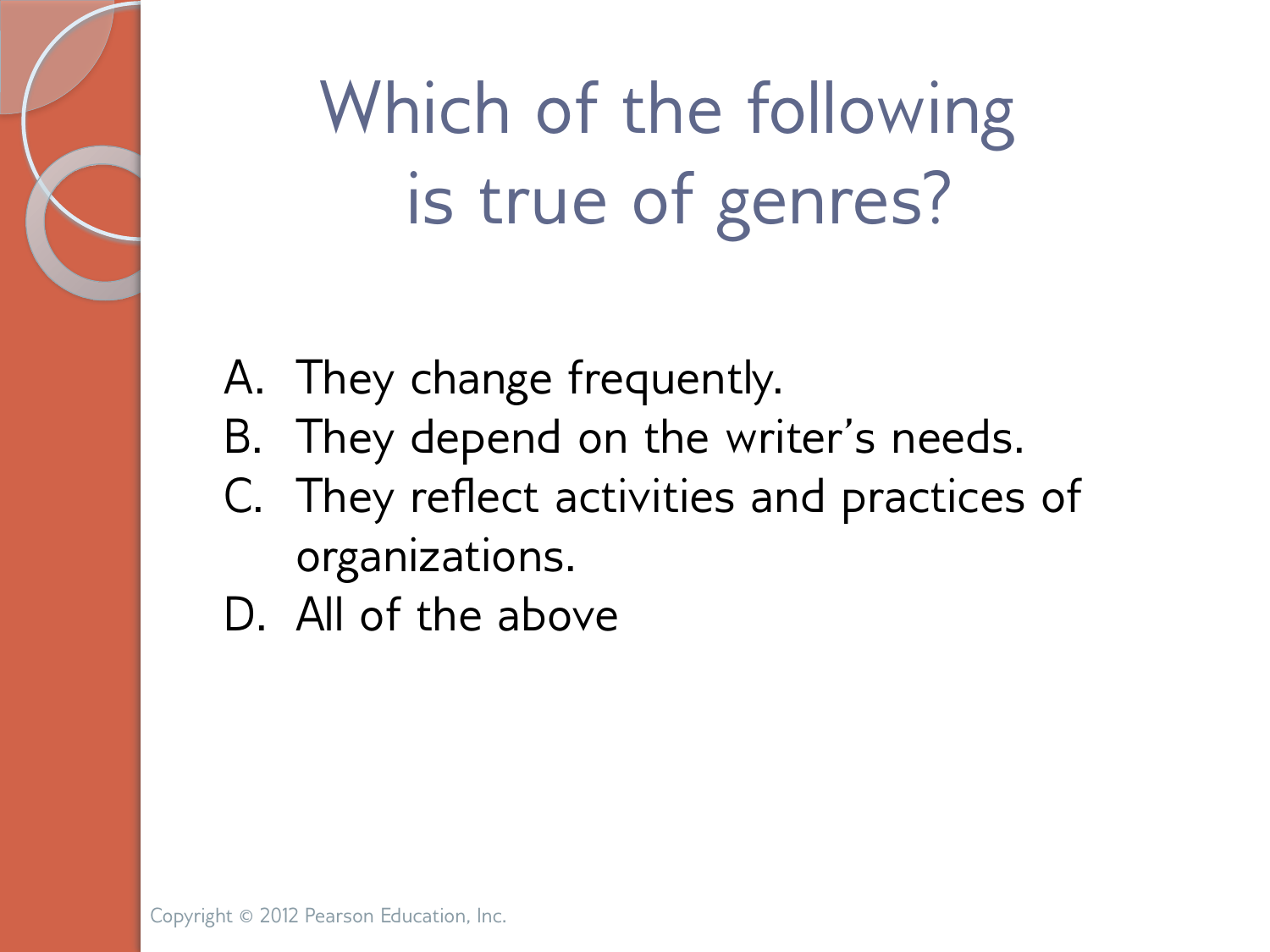

# Which of the following is true of genres?
They change frequently.
They depend on the writer’s needs.
They reflect activities and practices of organizations.
All of the above

Copyright © 2012 Pearson Education, Inc.